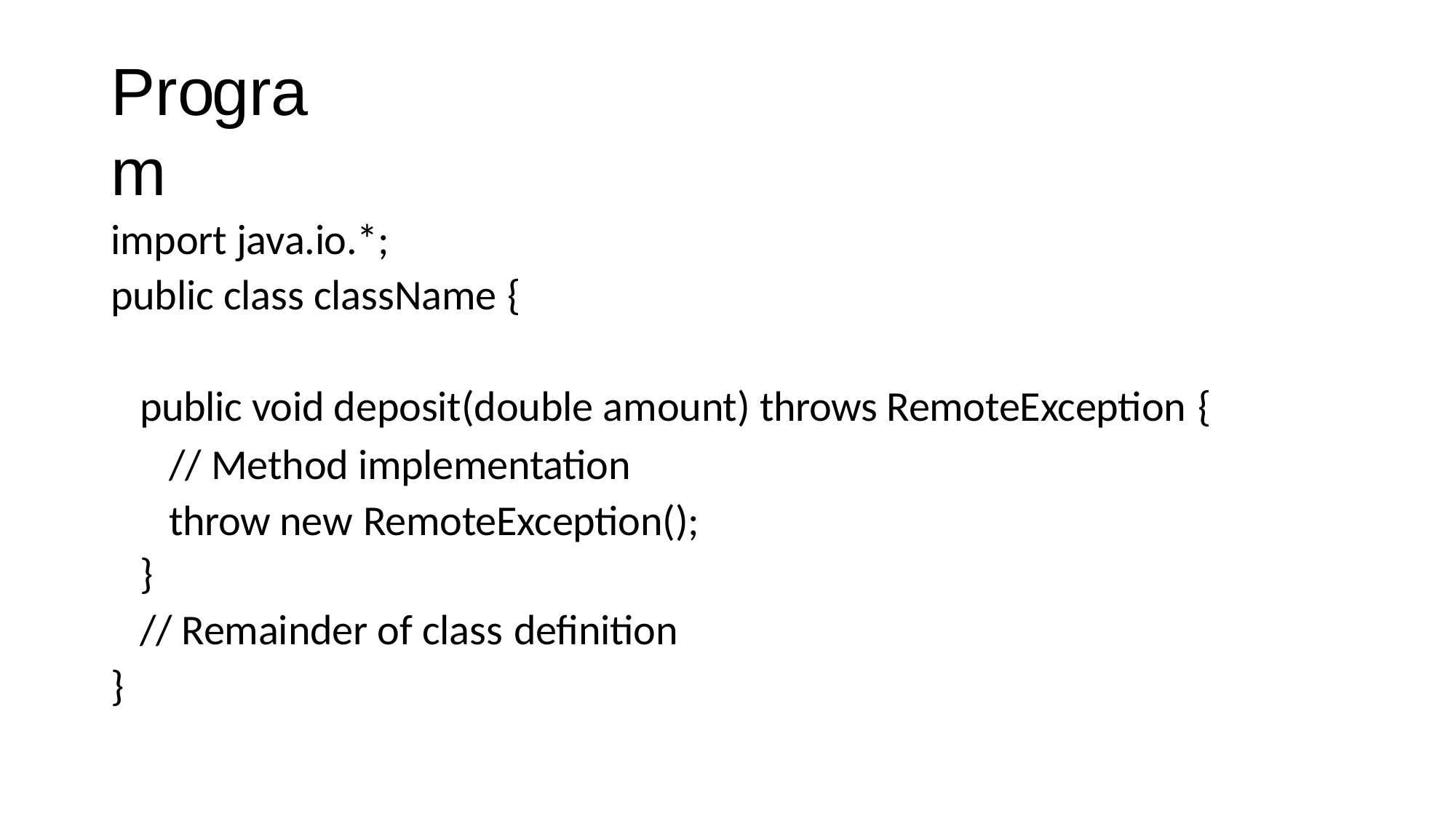

# Program
import java.io.*;
public class className {

public void deposit(double amount) throws RemoteException {
// Method implementation  throw new RemoteException();
}
// Remainder of class definition
}